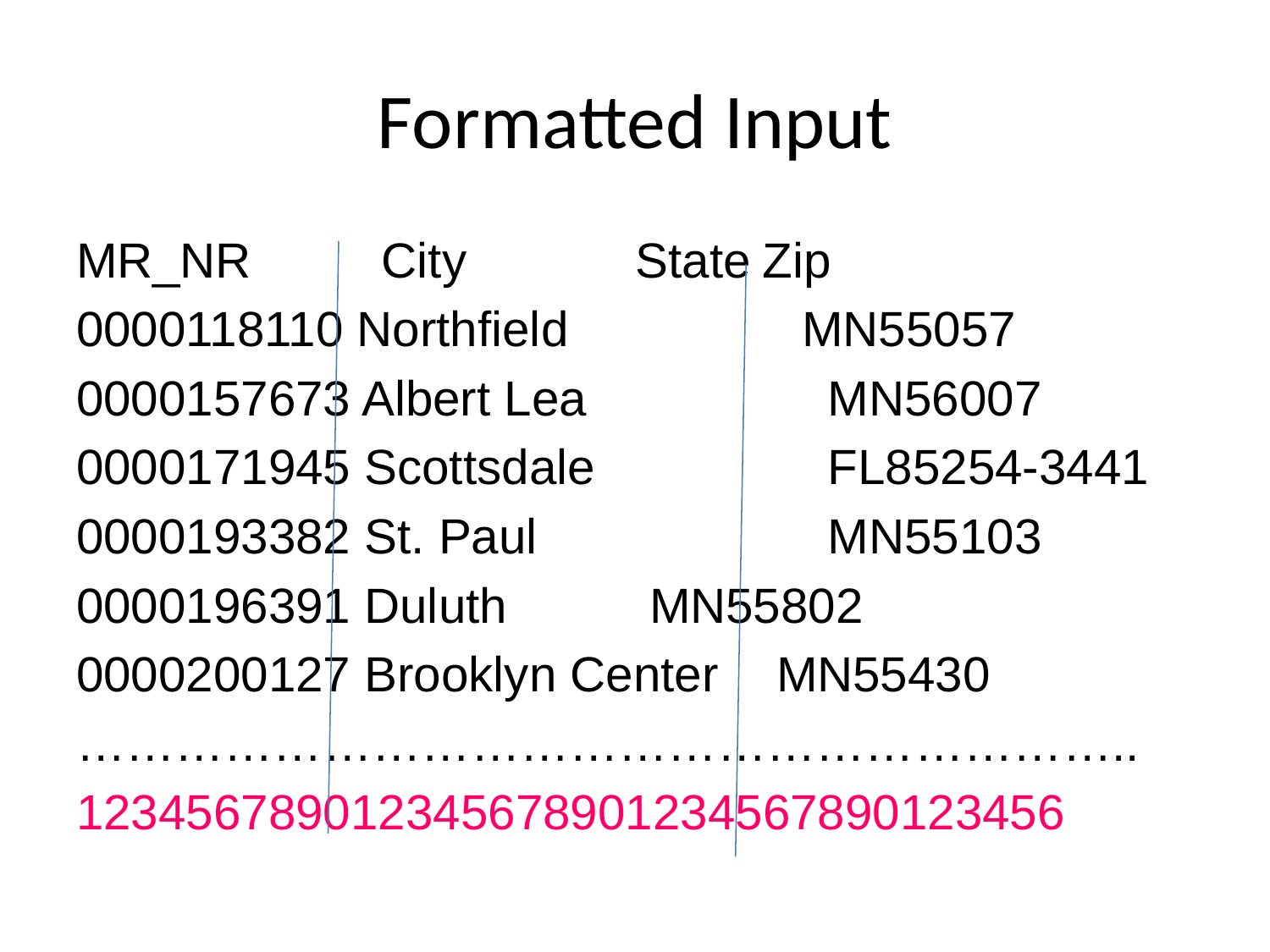

# Formatted Input
MR_NR 	City		State	Zip
0000118110 Northfield                 MN55057
0000157673 Albert Lea	              MN56007
0000171945 Scottsdale	              FL85254-3441
0000193382 St. Paul	              MN55103
0000196391 Duluth		 MN55802
0000200127 Brooklyn Center	 MN55430
………………………………………………………..
123456789012345678901234567890123456